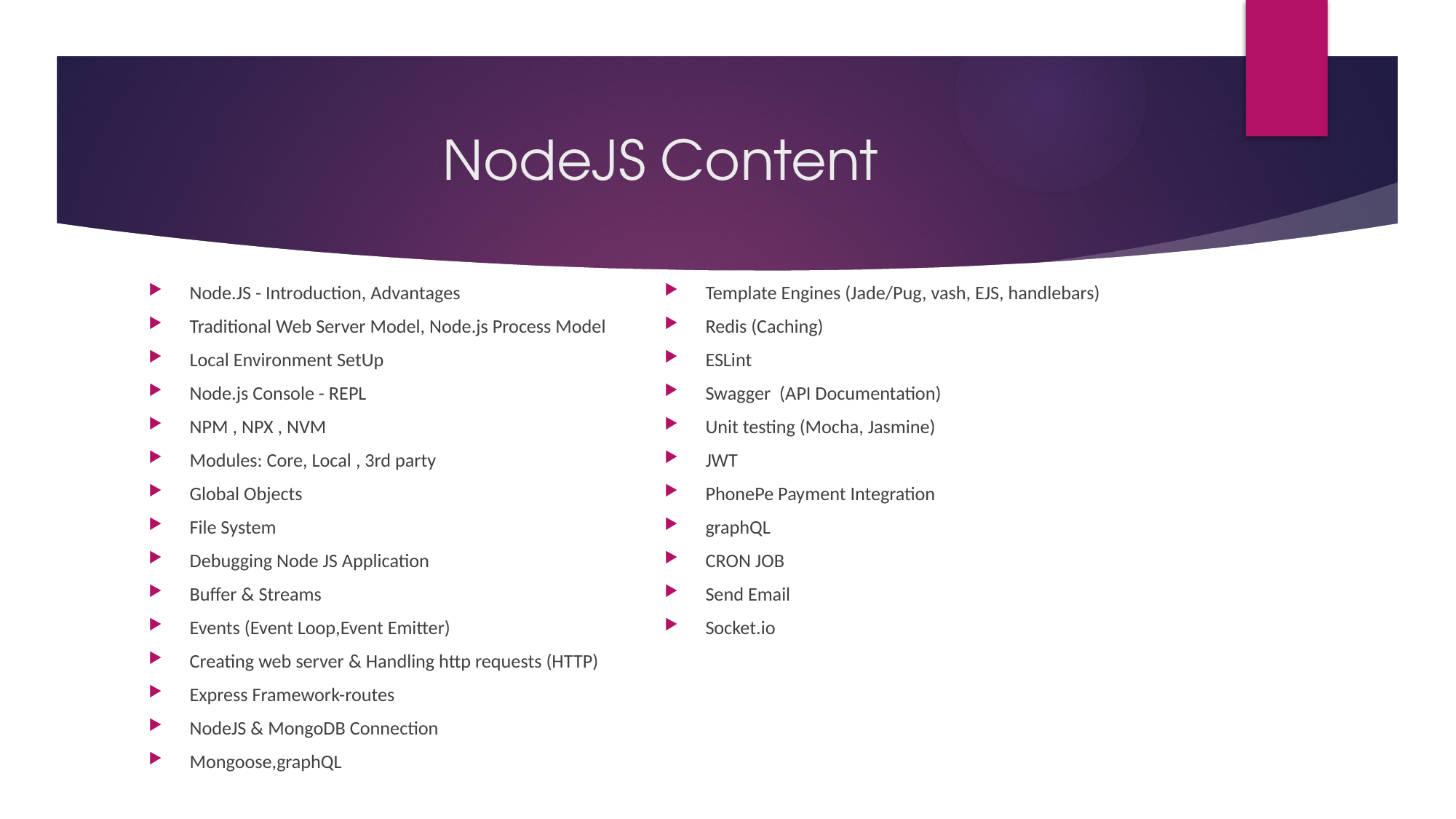

# NodeJS Content
Node.JS - Introduction, Advantages
Traditional Web Server Model, Node.js Process Model
Local Environment SetUp
Node.js Console - REPL
NPM , NPX , NVM
Modules: Core, Local , 3rd party
Global Objects
File System
Debugging Node JS Application
Buffer & Streams
Events (Event Loop,Event Emitter)
Creating web server & Handling http requests (HTTP)
Express Framework-routes
NodeJS & MongoDB Connection
Mongoose,graphQL
Template Engines (Jade/Pug, vash, EJS, handlebars)
Redis (Caching)
ESLint
Swagger  (API Documentation)
Unit testing (Mocha, Jasmine)
JWT
PhonePe Payment Integration
graphQL
CRON JOB
Send Email
Socket.io